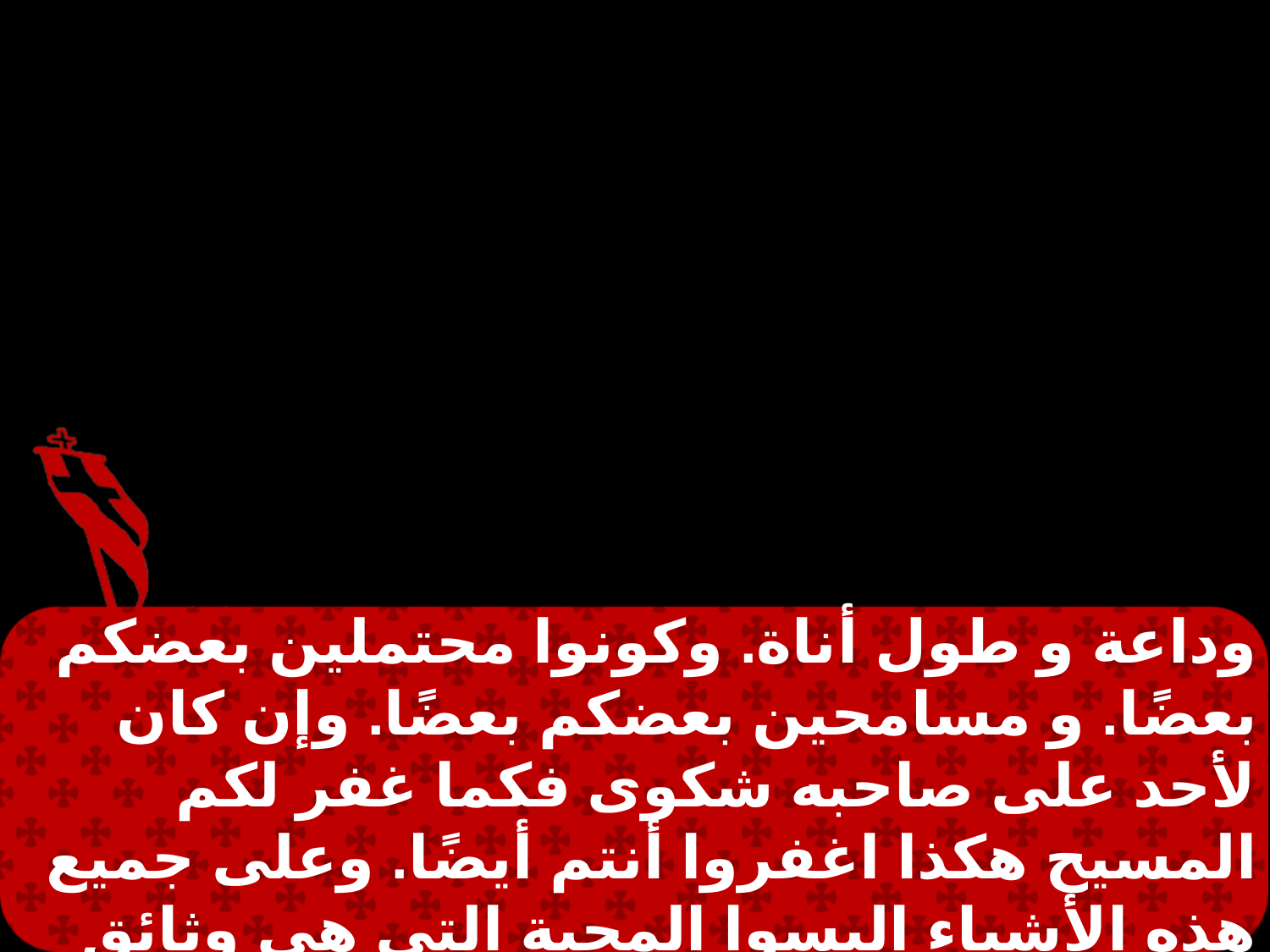

وداعة و طول أناة. وكونوا محتملين بعضكم بعضًا. و مسامحين بعضكم بعضًا. وإن كان لأحد على صاحبه شكوى فكما غفر لكم المسيح هكذا اغفروا أنتم أيضًا. وعلى جميع هذه الأشياء البسوا المحبة التي هي وثائق الكمال. و سلام المسيح يملك